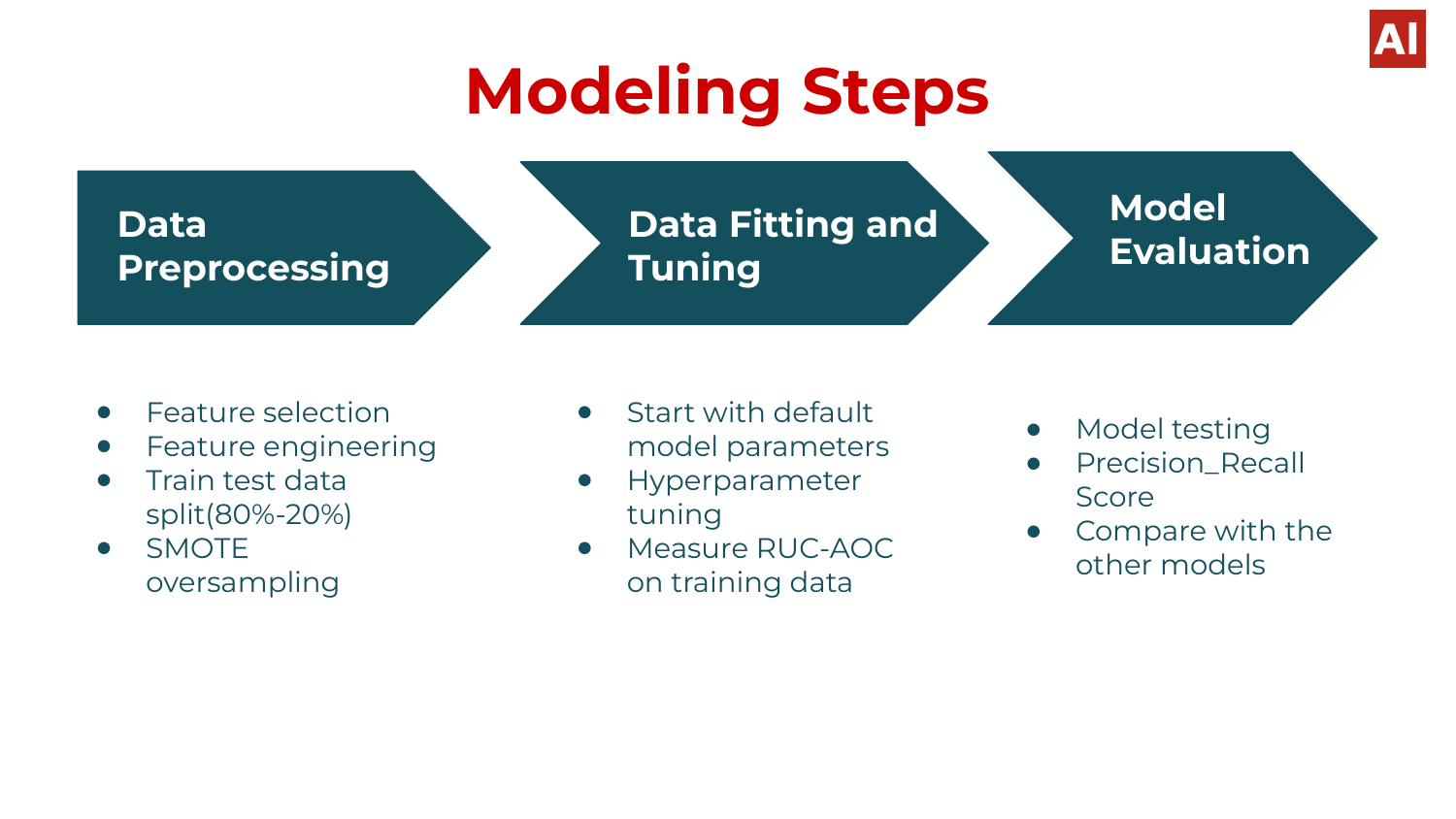

# Modeling Steps

Model Evaluation

Data Preprocessing
Data Fitting and Tuning
Feature selection
Feature engineering
Train test data split(80%-20%)
SMOTE oversampling
Start with default model parameters
Hyperparameter tuning
Measure RUC-AOC on training data
Model testing
Precision_Recall Score
Compare with the other models